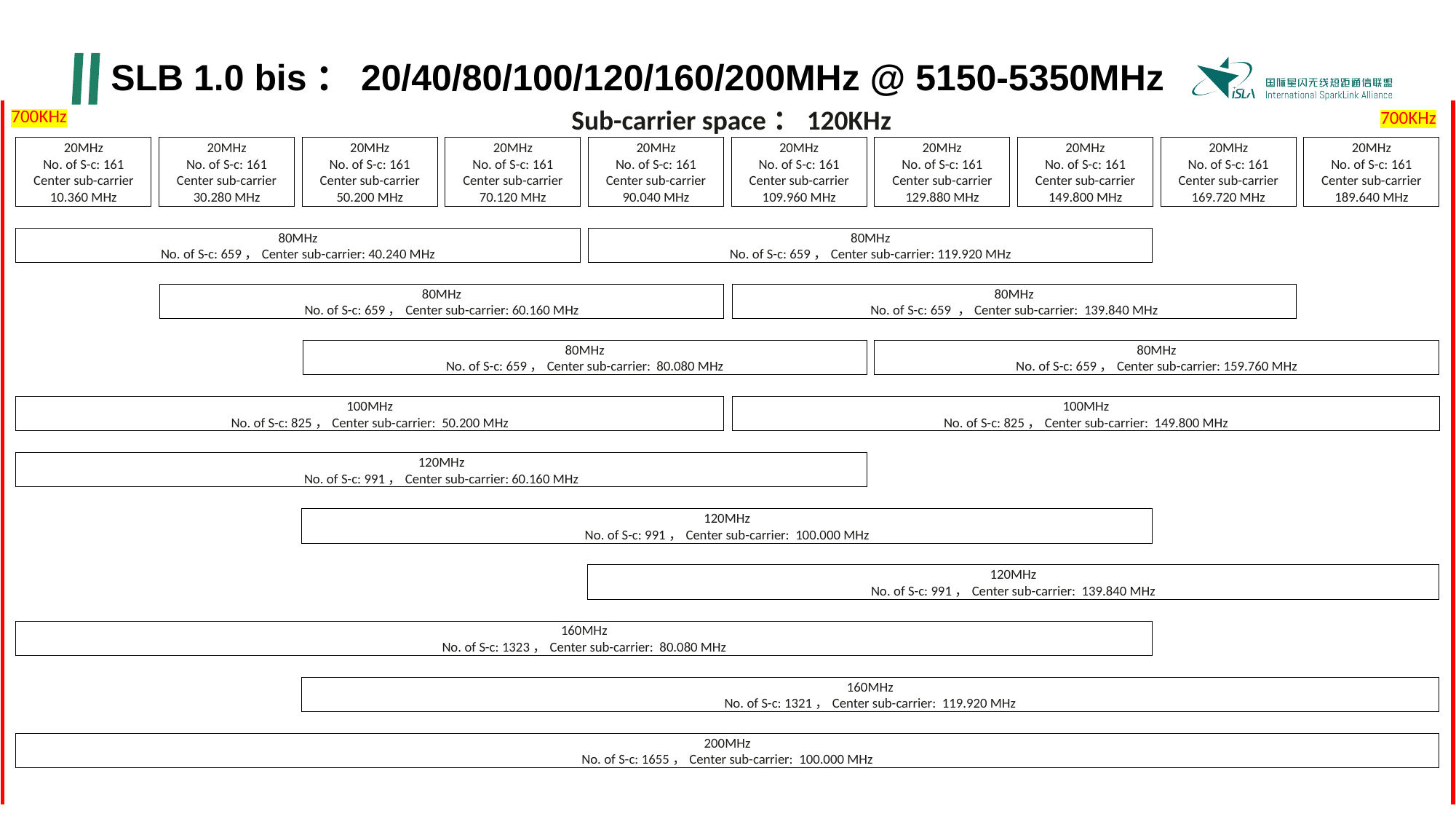

# SLB 1.0 bis：20/40/80/100/120/160/200MHz @ 5150-5350MHz
Sub-carrier space：120KHz
700KHz
700KHz
20MHz
No. of S-c: 161
Center sub-carrier
10.360 MHz
20MHz
No. of S-c: 161
Center sub-carrier
30.280 MHz
20MHz
No. of S-c: 161
Center sub-carrier
50.200 MHz
20MHz
No. of S-c: 161
Center sub-carrier
70.120 MHz
20MHz
No. of S-c: 161
Center sub-carrier
90.040 MHz
20MHz
No. of S-c: 161
Center sub-carrier
109.960 MHz
20MHz
No. of S-c: 161
Center sub-carrier
129.880 MHz
20MHz
No. of S-c: 161
Center sub-carrier
149.800 MHz
20MHz
No. of S-c: 161
Center sub-carrier
169.720 MHz
20MHz
No. of S-c: 161
Center sub-carrier
189.640 MHz
80MHz
No. of S-c: 659，Center sub-carrier: 40.240 MHz
80MHz
No. of S-c: 659，Center sub-carrier: 119.920 MHz
80MHz
No. of S-c: 659，Center sub-carrier: 60.160 MHz
80MHz
No. of S-c: 659 ，Center sub-carrier:  139.840 MHz
80MHz
No. of S-c: 659，Center sub-carrier:  80.080 MHz
80MHz
No. of S-c: 659，Center sub-carrier: 159.760 MHz
100MHz
No. of S-c: 825，Center sub-carrier:  50.200 MHz
100MHz
No. of S-c: 825，Center sub-carrier:  149.800 MHz
120MHz
No. of S-c: 991，Center sub-carrier: 60.160 MHz
120MHz
No. of S-c: 991，Center sub-carrier:  100.000 MHz
120MHz
No. of S-c: 991，Center sub-carrier:  139.840 MHz
160MHz
No. of S-c: 1323，Center sub-carrier:  80.080 MHz
160MHz
No. of S-c: 1321，Center sub-carrier:  119.920 MHz
200MHz
No. of S-c: 1655，Center sub-carrier:  100.000 MHz